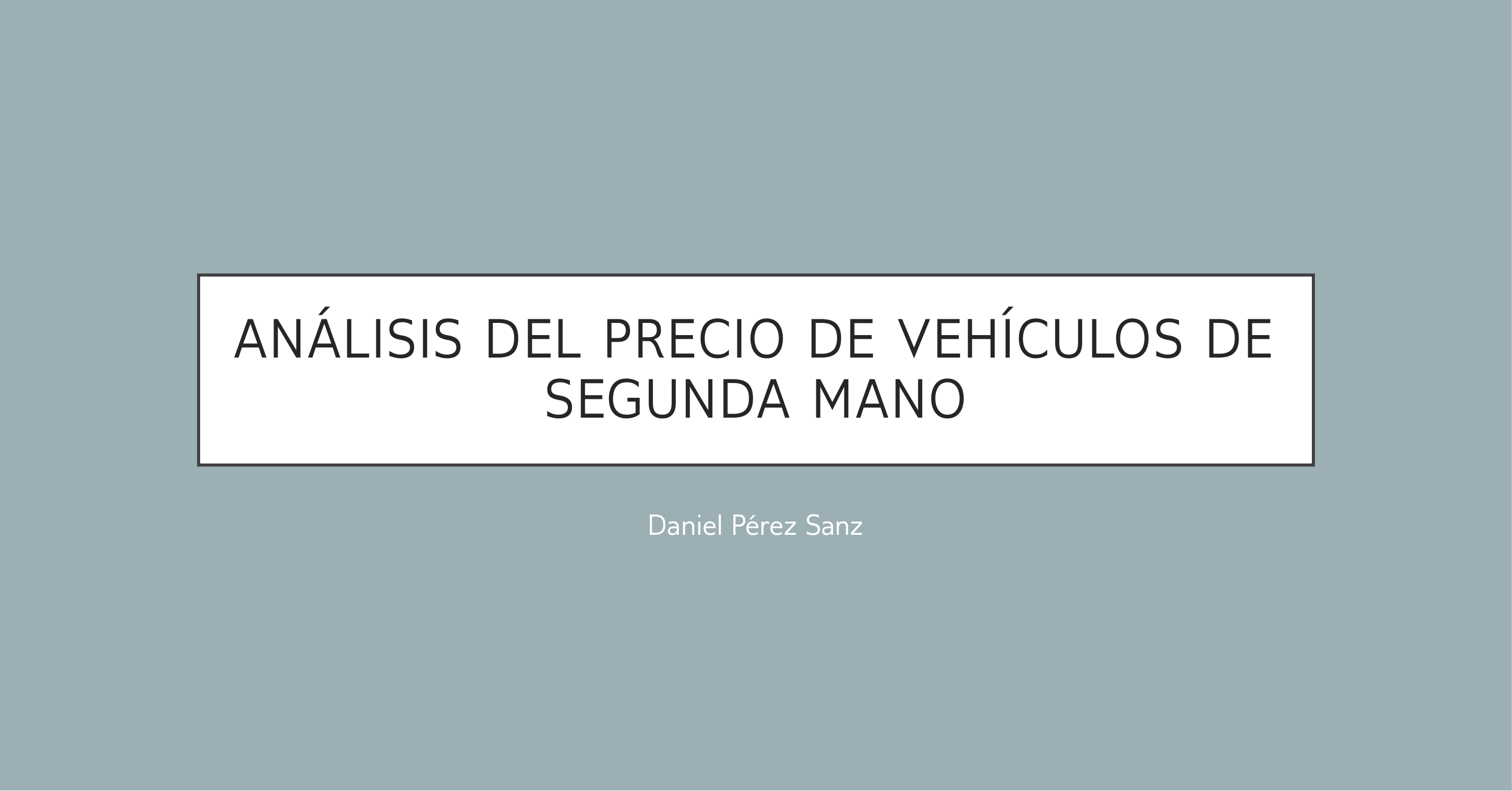

# Análisis del precio de vehículos de segunda mano
Daniel Pérez Sanz